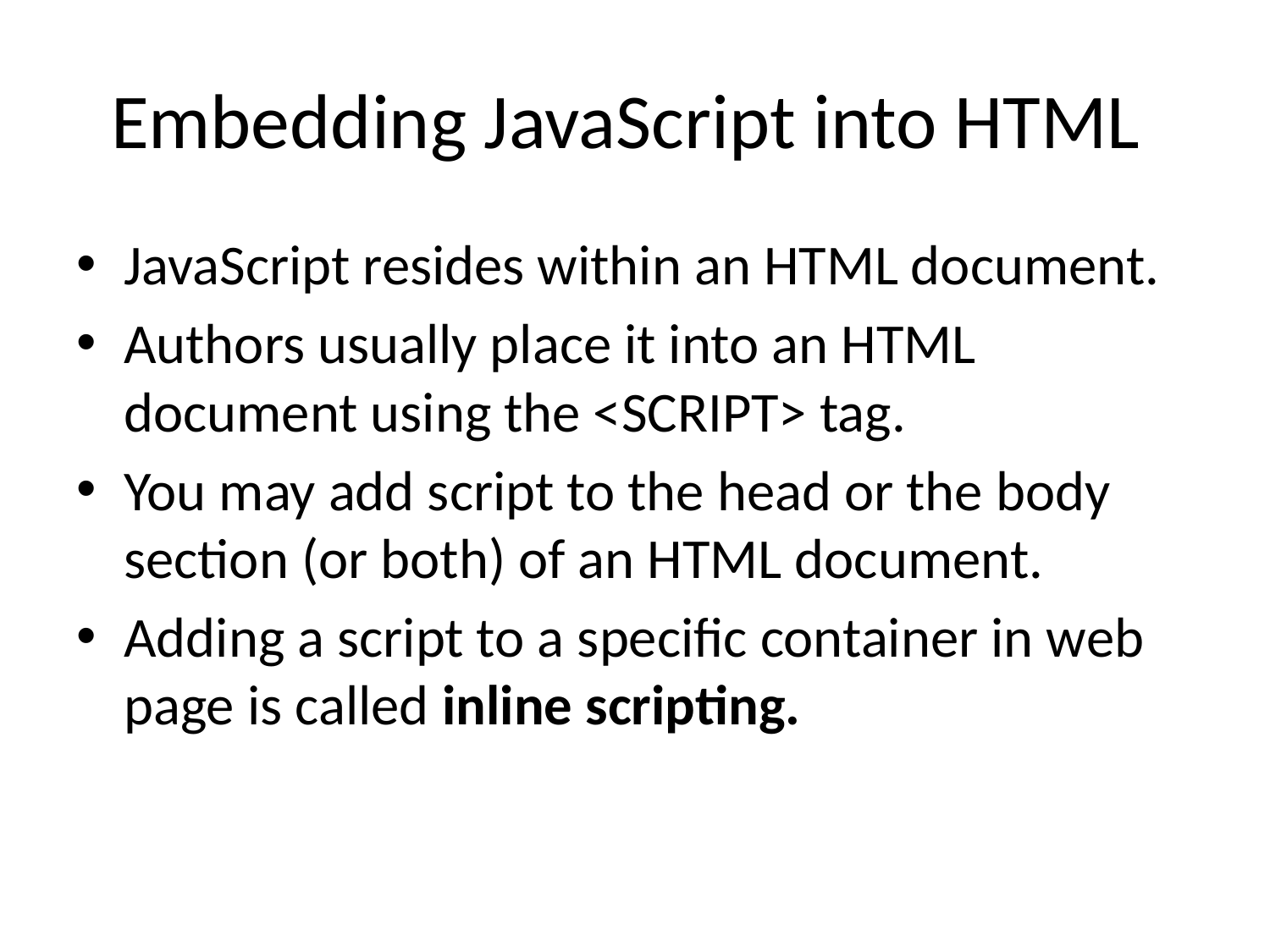

# Embedding JavaScript into HTML
JavaScript resides within an HTML document.
Authors usually place it into an HTML document using the <SCRIPT> tag.
You may add script to the head or the body section (or both) of an HTML document.
Adding a script to a specific container in web page is called inline scripting.